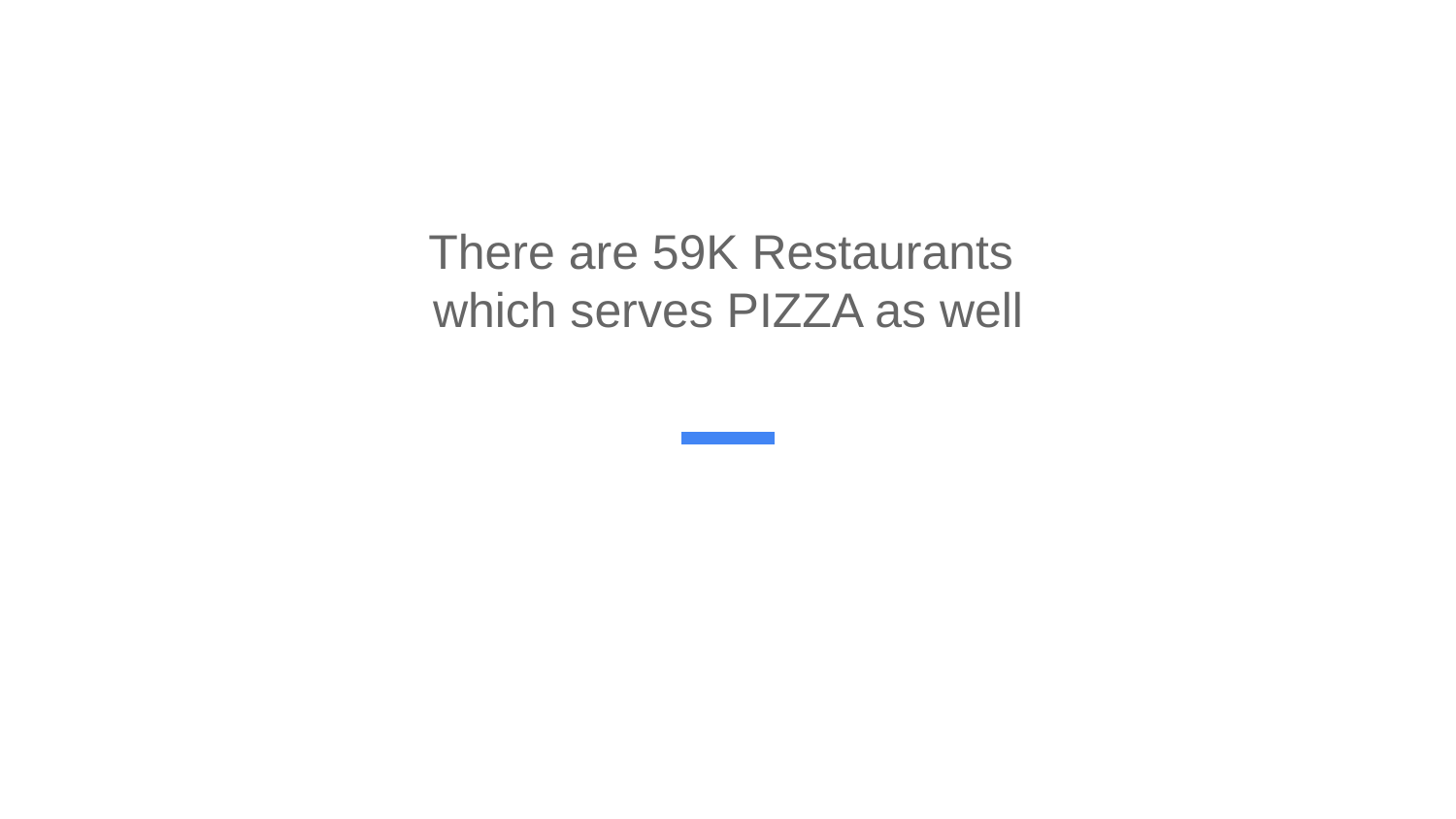

There are 59K Restaurants
which serves PIZZA as well